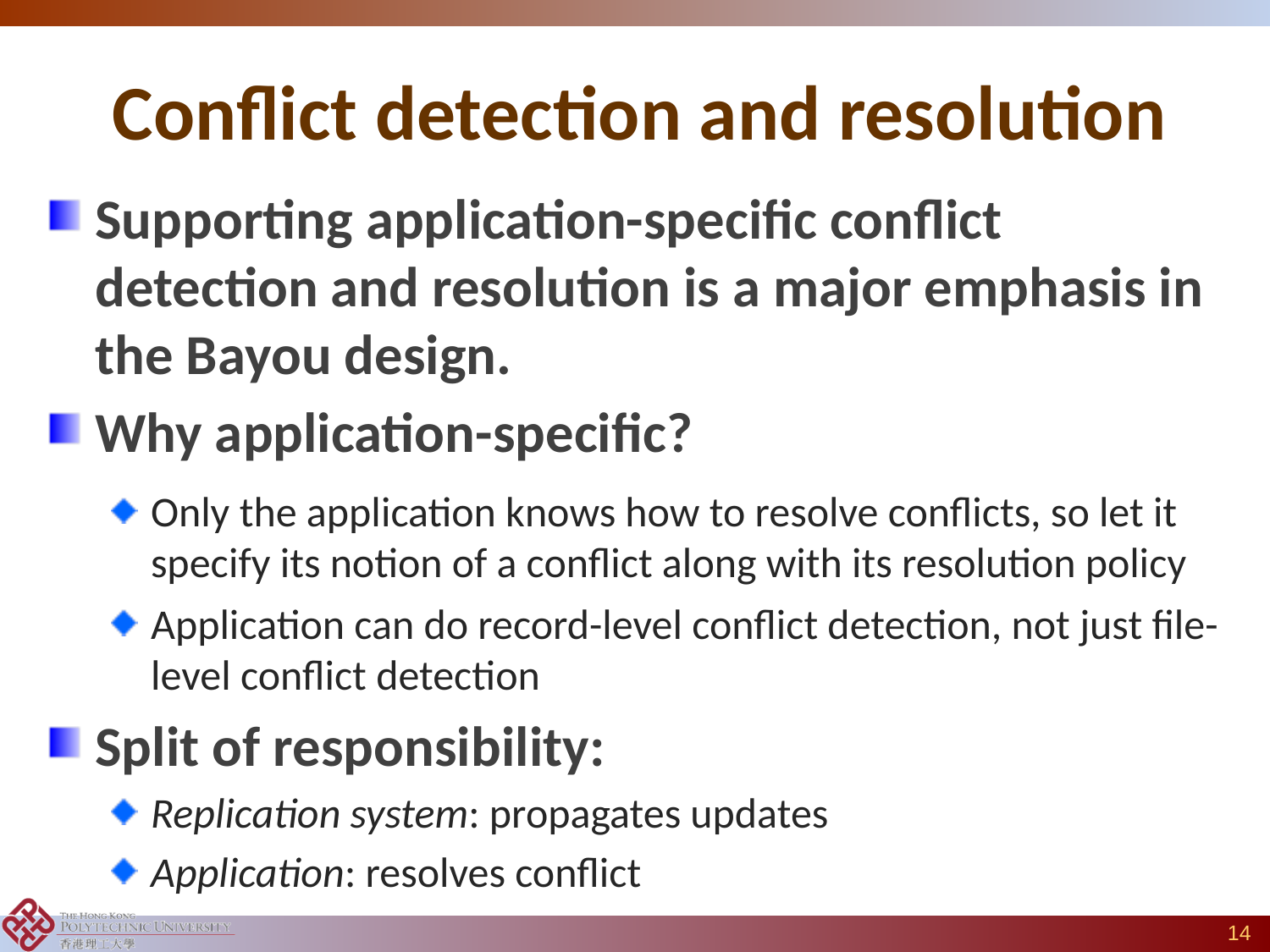

# Conflict detection and resolution
Supporting application-specific conflict detection and resolution is a major emphasis in the Bayou design.
Why application-specific?
Only the application knows how to resolve conflicts, so let it specify its notion of a conflict along with its resolution policy
Application can do record-level conflict detection, not just file-level conflict detection
Split of responsibility:
Replication system: propagates updates
Application: resolves conflict